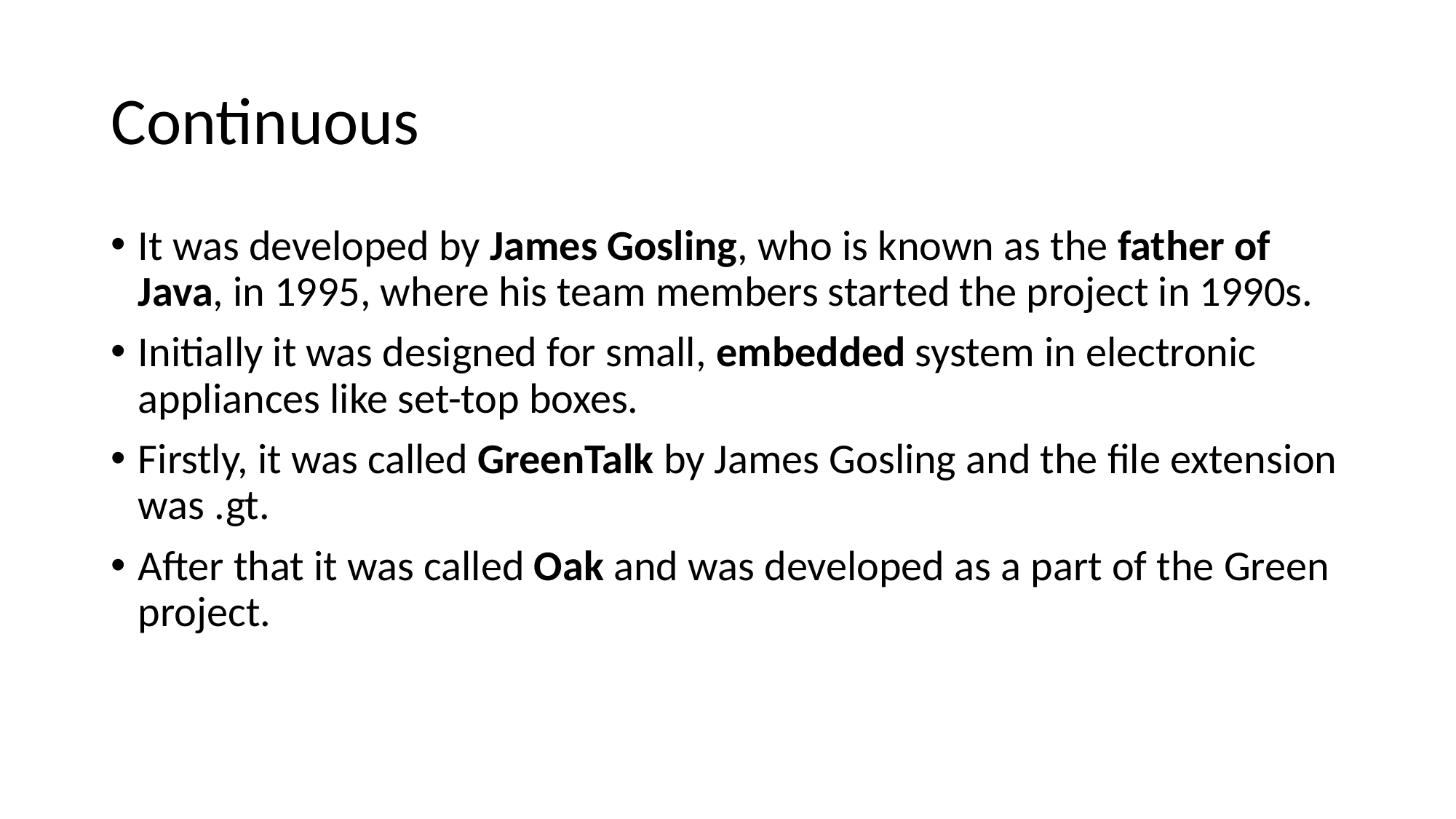

# Continuous
It was developed by James Gosling, who is known as the father of Java, in 1995, where his team members started the project in 1990s.
Initially it was designed for small, embedded system in electronic appliances like set-top boxes.
Firstly, it was called GreenTalk by James Gosling and the file extension was .gt.
After that it was called Oak and was developed as a part of the Green project.